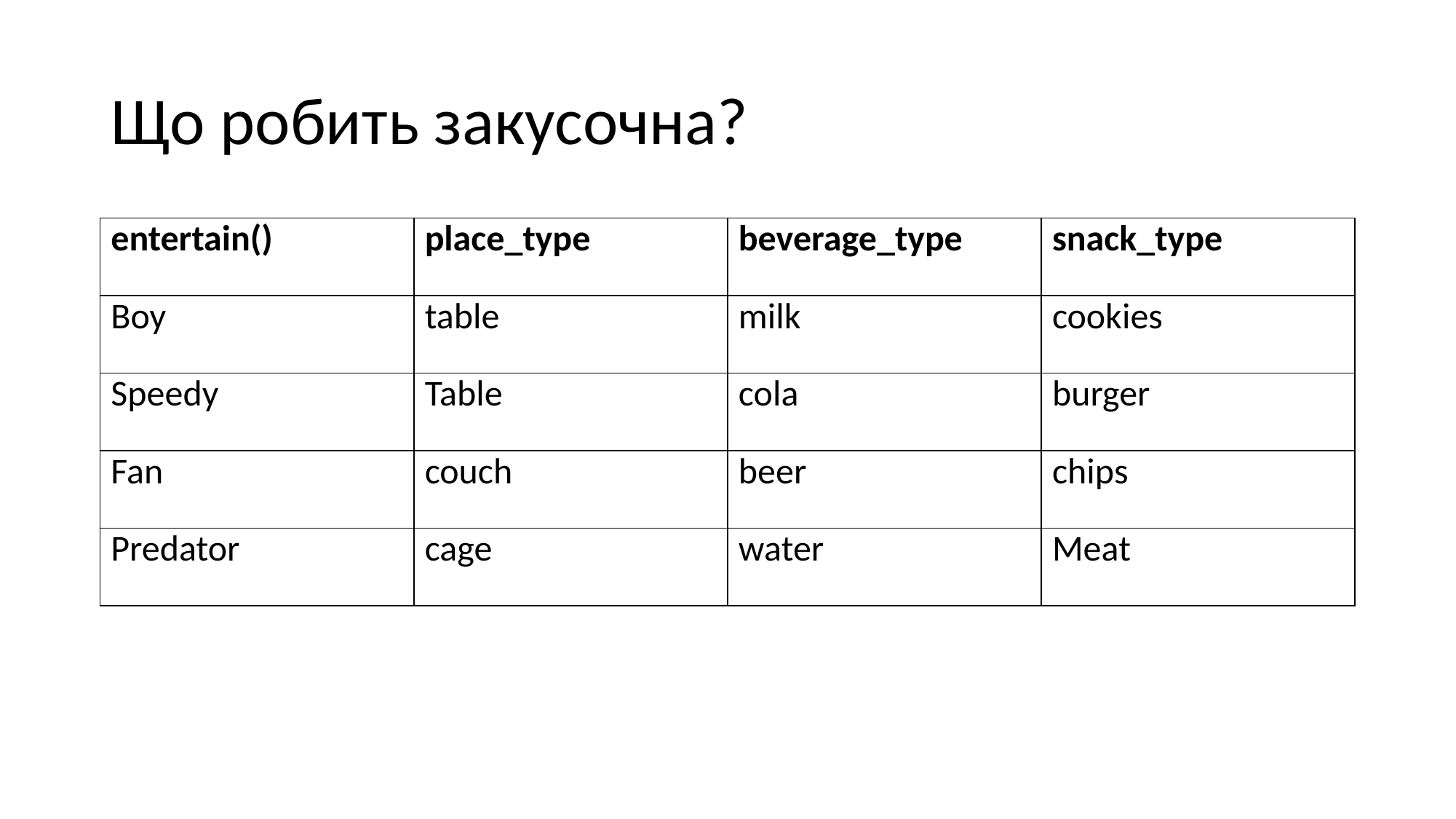

# Що робить закусочна?
| entertain() | place\_type | beverage\_type | snack\_type |
| --- | --- | --- | --- |
| Boy | table | milk | cookies |
| Speedy | Table | cola | burger |
| Fan | couch | beer | chips |
| Predator | cage | water | Meat |